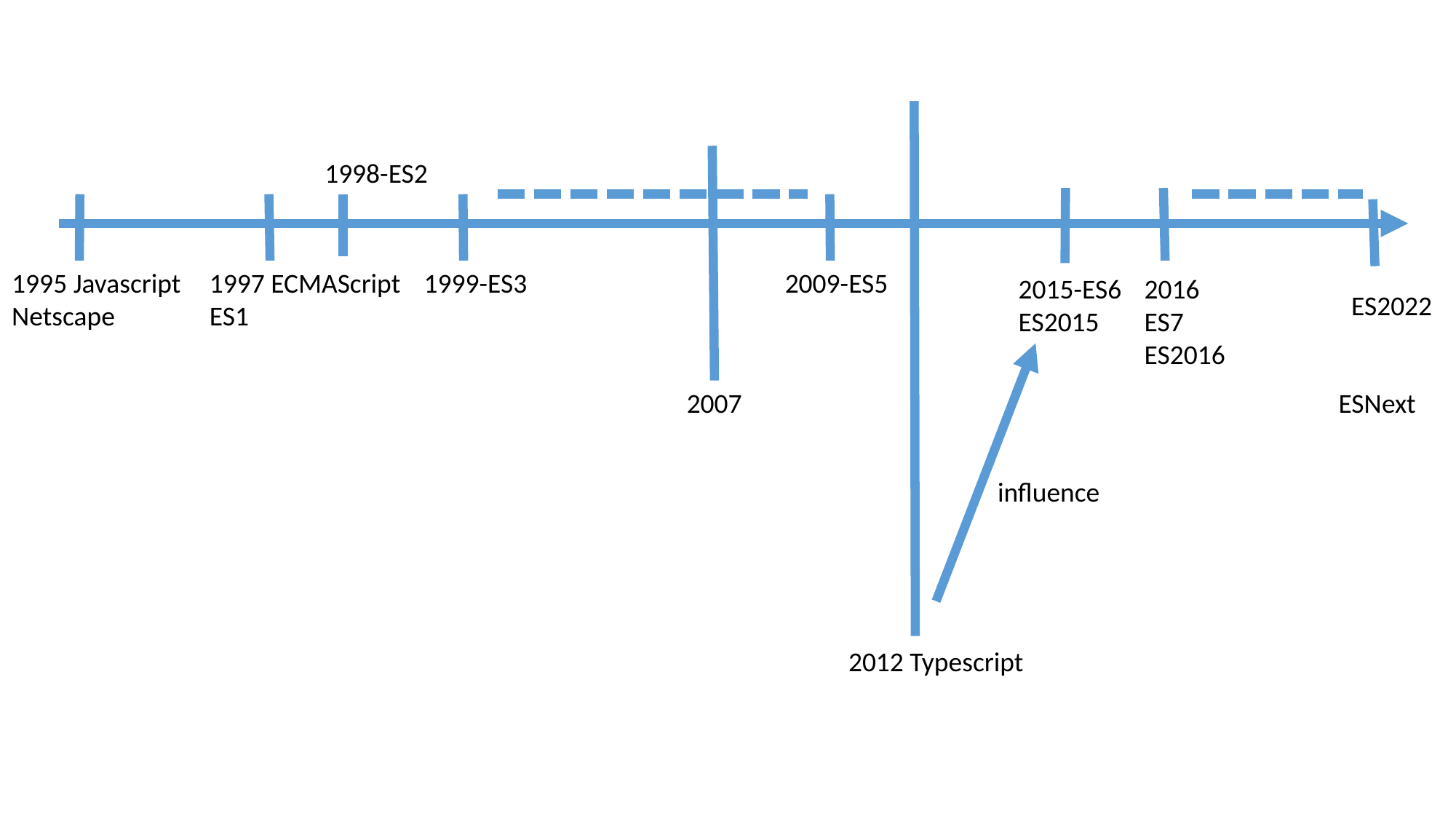

1998-ES2
1995 Javascript
Netscape
1997 ECMAScript
ES1
1999-ES3
2009-ES5
2016
ES7
ES2016
2015-ES6
ES2015
ES2022
2007
ESNext
influence
2012 Typescript